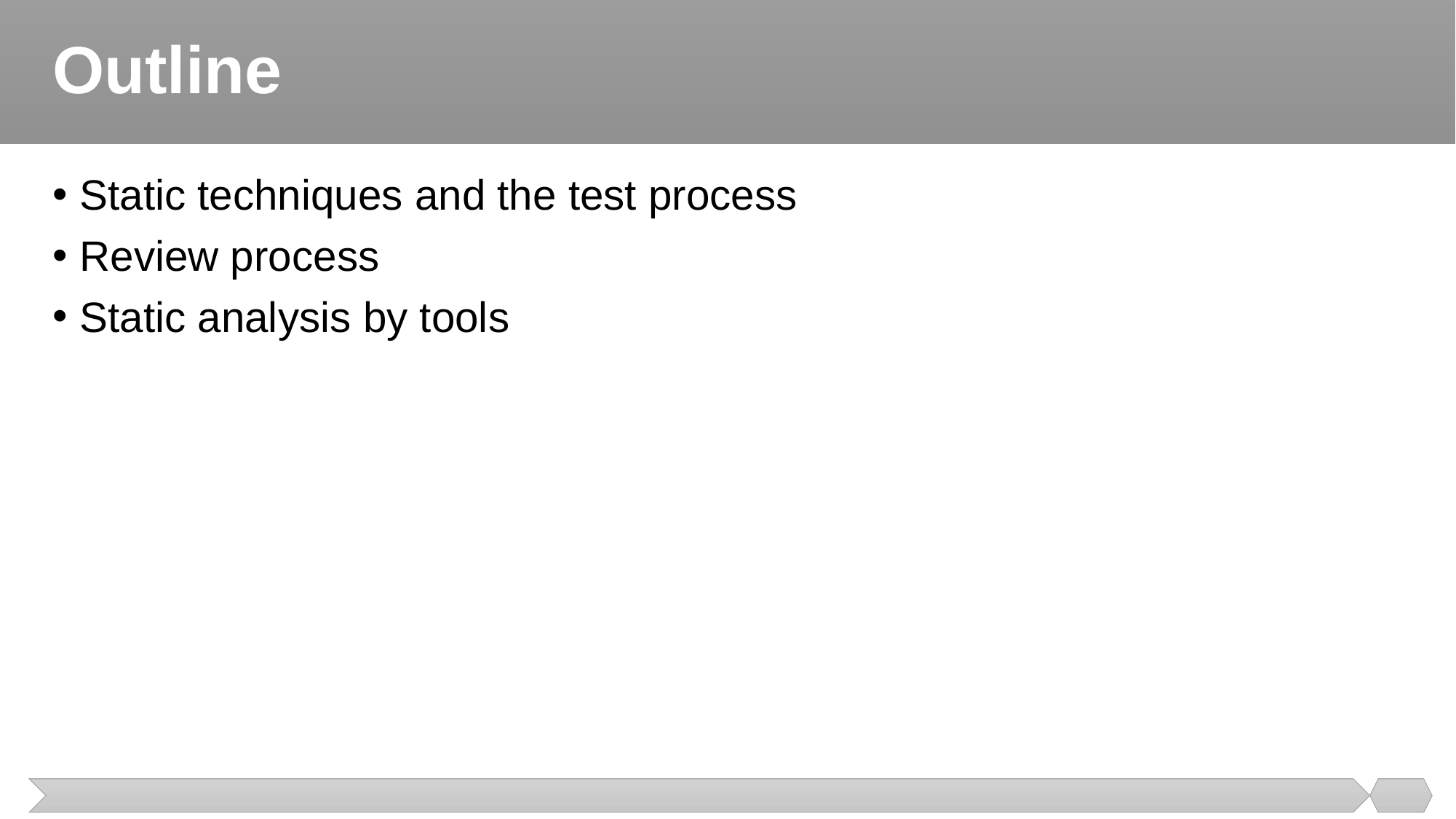

# Outline
Static techniques and the test process
Review process
Static analysis by tools